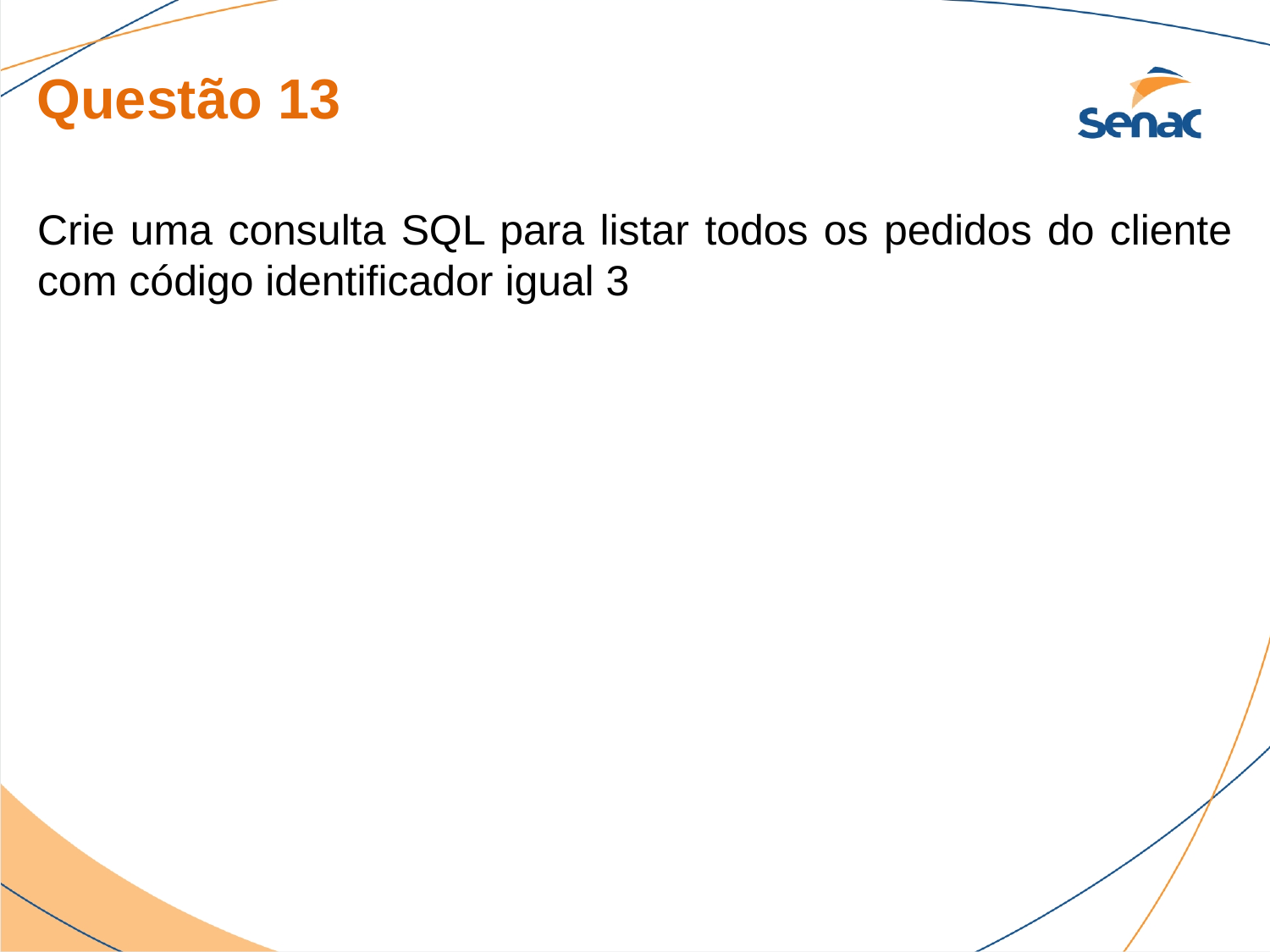

Questão 13
Crie uma consulta SQL para listar todos os pedidos do cliente com código identificador igual 3